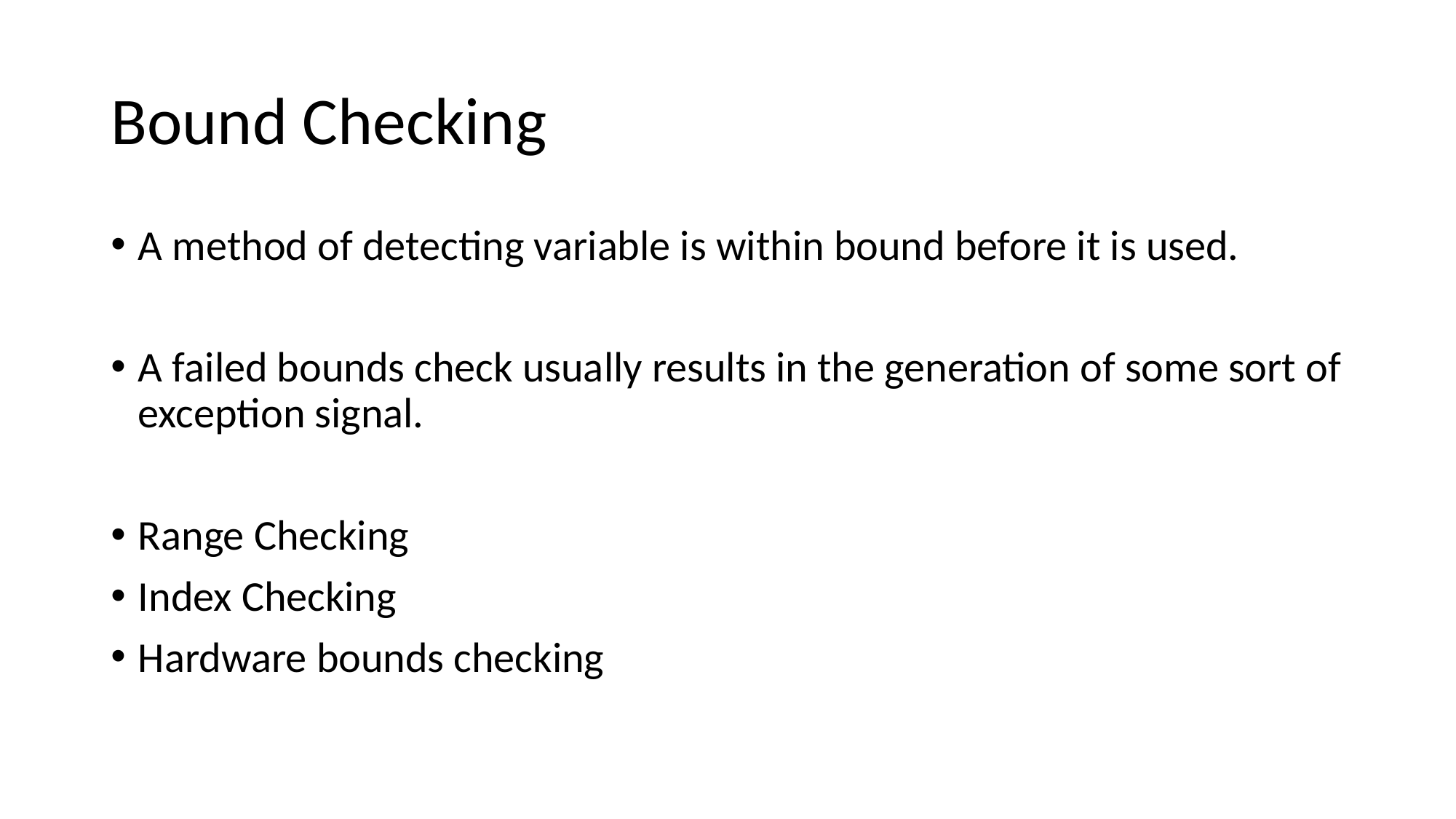

# Bound Checking
A method of detecting variable is within bound before it is used.

A failed bounds check usually results in the generation of some sort of exception signal.

Range Checking
Index Checking
Hardware bounds checking